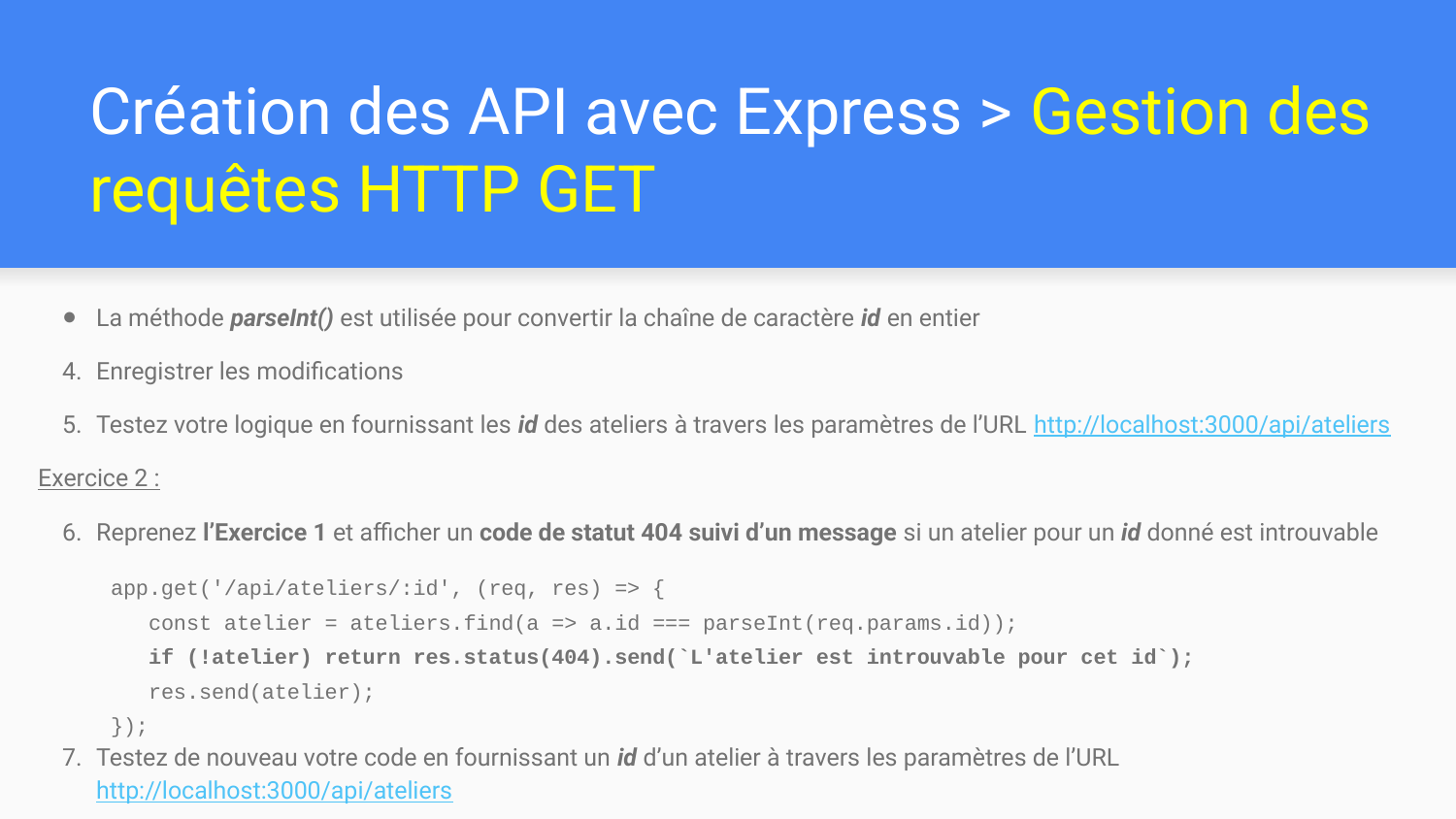

# Création des API avec Express > Gestion des requêtes HTTP GET
La méthode parseInt() est utilisée pour convertir la chaîne de caractère id en entier
Enregistrer les modifications
Testez votre logique en fournissant les id des ateliers à travers les paramètres de l’URL http://localhost:3000/api/ateliers
Exercice 2 :
Reprenez l’Exercice 1 et afficher un code de statut 404 suivi d’un message si un atelier pour un id donné est introuvable
app.get('/api/ateliers/:id', (req, res) => {
   const atelier = ateliers.find(a => a.id === parseInt(req.params.id));
   if (!atelier) return res.status(404).send(`L'atelier est introuvable pour cet id`);
   res.send(atelier);
});
Testez de nouveau votre code en fournissant un id d’un atelier à travers les paramètres de l’URL http://localhost:3000/api/ateliers